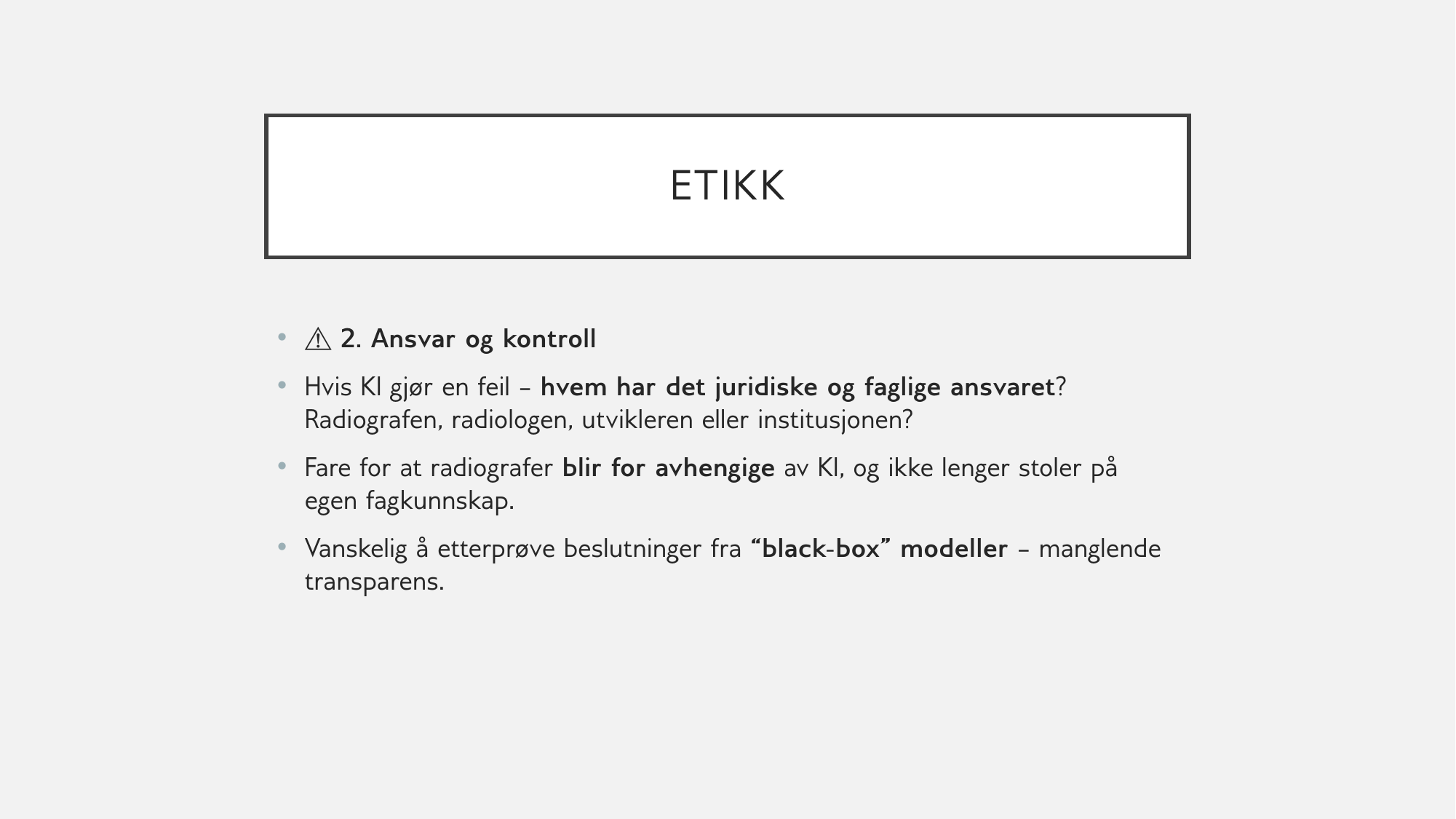

# ETIKK
⚠️ 2. Ansvar og kontroll
Hvis KI gjør en feil – hvem har det juridiske og faglige ansvaret? Radiografen, radiologen, utvikleren eller institusjonen?
Fare for at radiografer blir for avhengige av KI, og ikke lenger stoler på egen fagkunnskap.
Vanskelig å etterprøve beslutninger fra “black-box” modeller – manglende transparens.